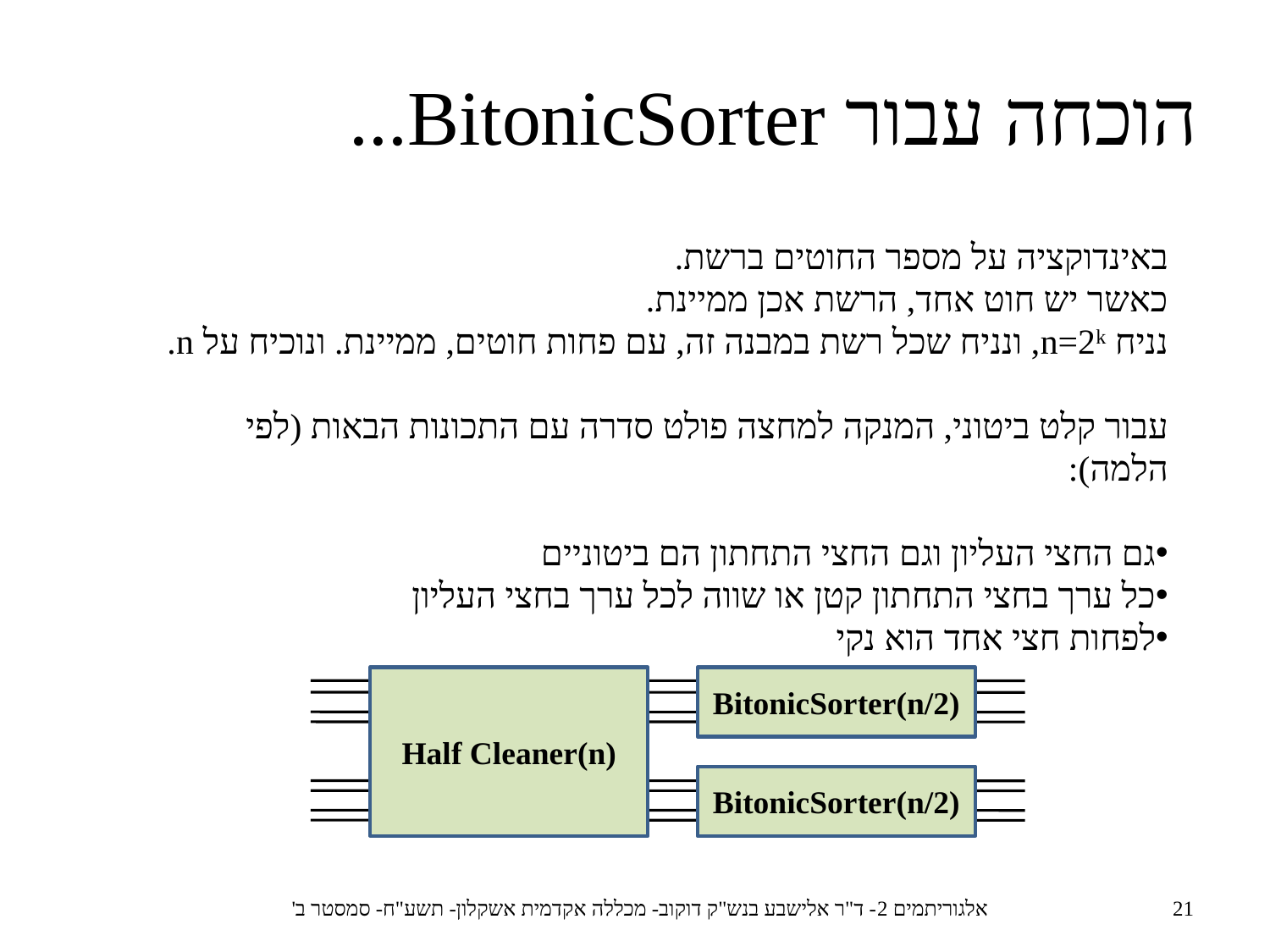

הוכחה עבור BitonicSorter...
באינדוקציה על מספר החוטים ברשת.
כאשר יש חוט אחד, הרשת אכן ממיינת.
נניח n=2k, ונניח שכל רשת במבנה זה, עם פחות חוטים, ממיינת. ונוכיח על n.

עבור קלט ביטוני, המנקה למחצה פולט סדרה עם התכונות הבאות (לפי הלמה):

גם החצי העליון וגם החצי התחתון הם ביטוניים
כל ערך בחצי התחתון קטן או שווה לכל ערך בחצי העליון
לפחות חצי אחד הוא נקי

Half Cleaner(n)
BitonicSorter(n/2)
BitonicSorter(n/2)
אלגוריתמים 2- ד"ר אלישבע בנש"ק דוקוב- מכללה אקדמית אשקלון- תשע"ח- סמסטר ב'
21